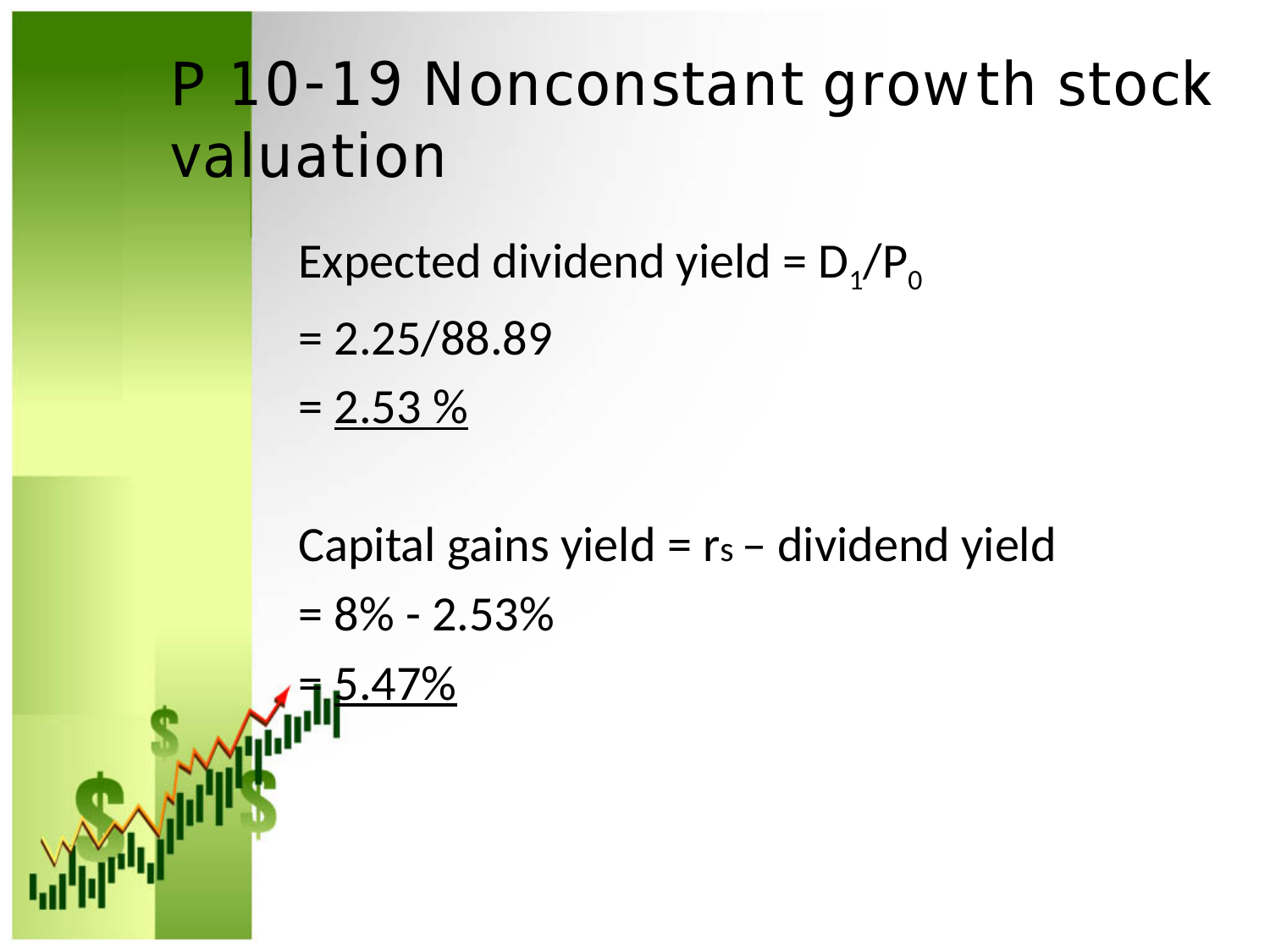

# P 10-19 Nonconstant growth stock valuation
Expected dividend yield = D1/P0
= 2.25/88.89
= 2.53 %

Capital gains yield = rs – dividend yield
= 8% - 2.53%
= 5.47%